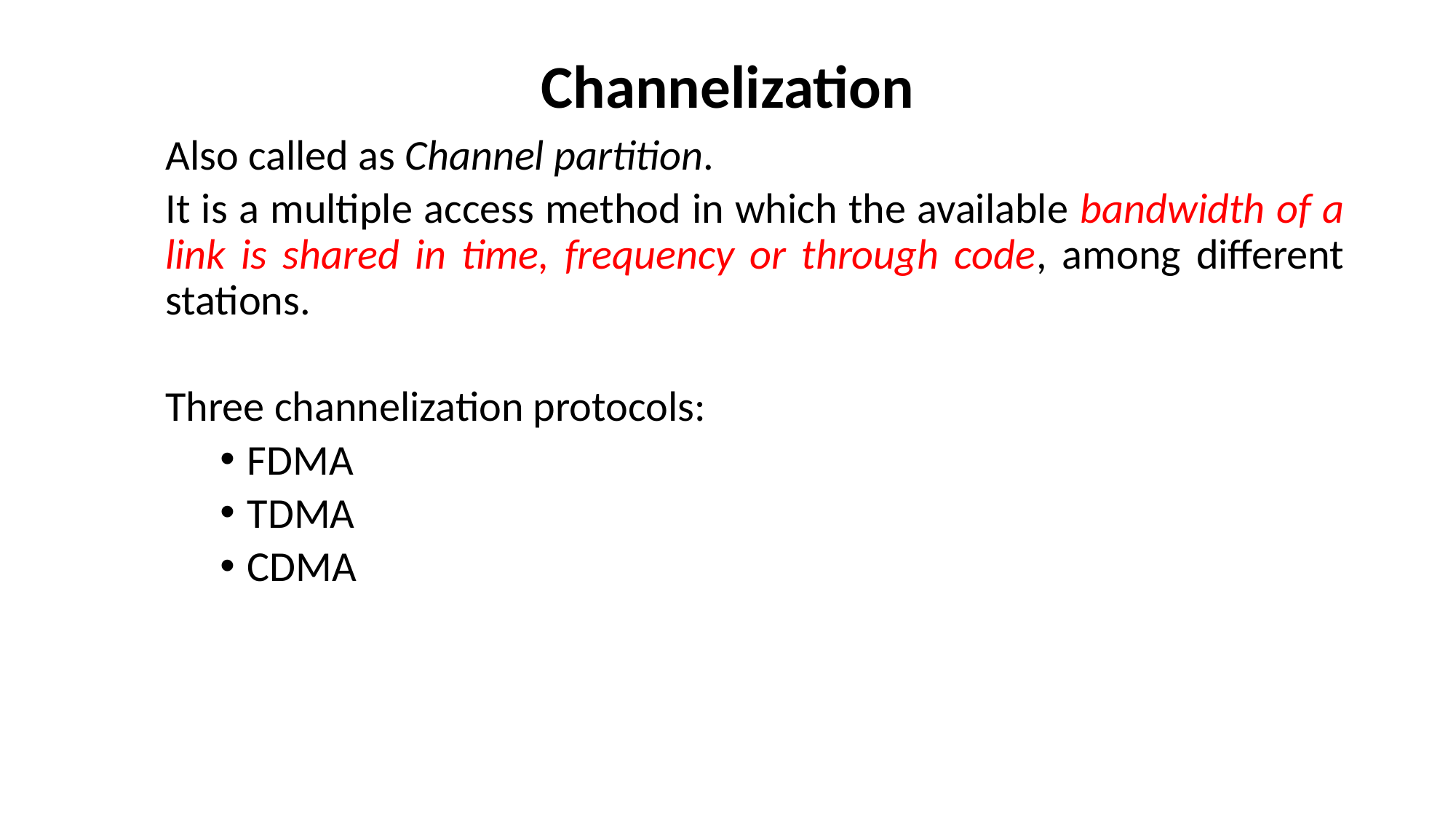

# Channelization
Also called as Channel partition.
It is a multiple access method in which the available bandwidth of a link is shared in time, frequency or through code, among different stations.

Three channelization protocols:
FDMA
TDMA
CDMA